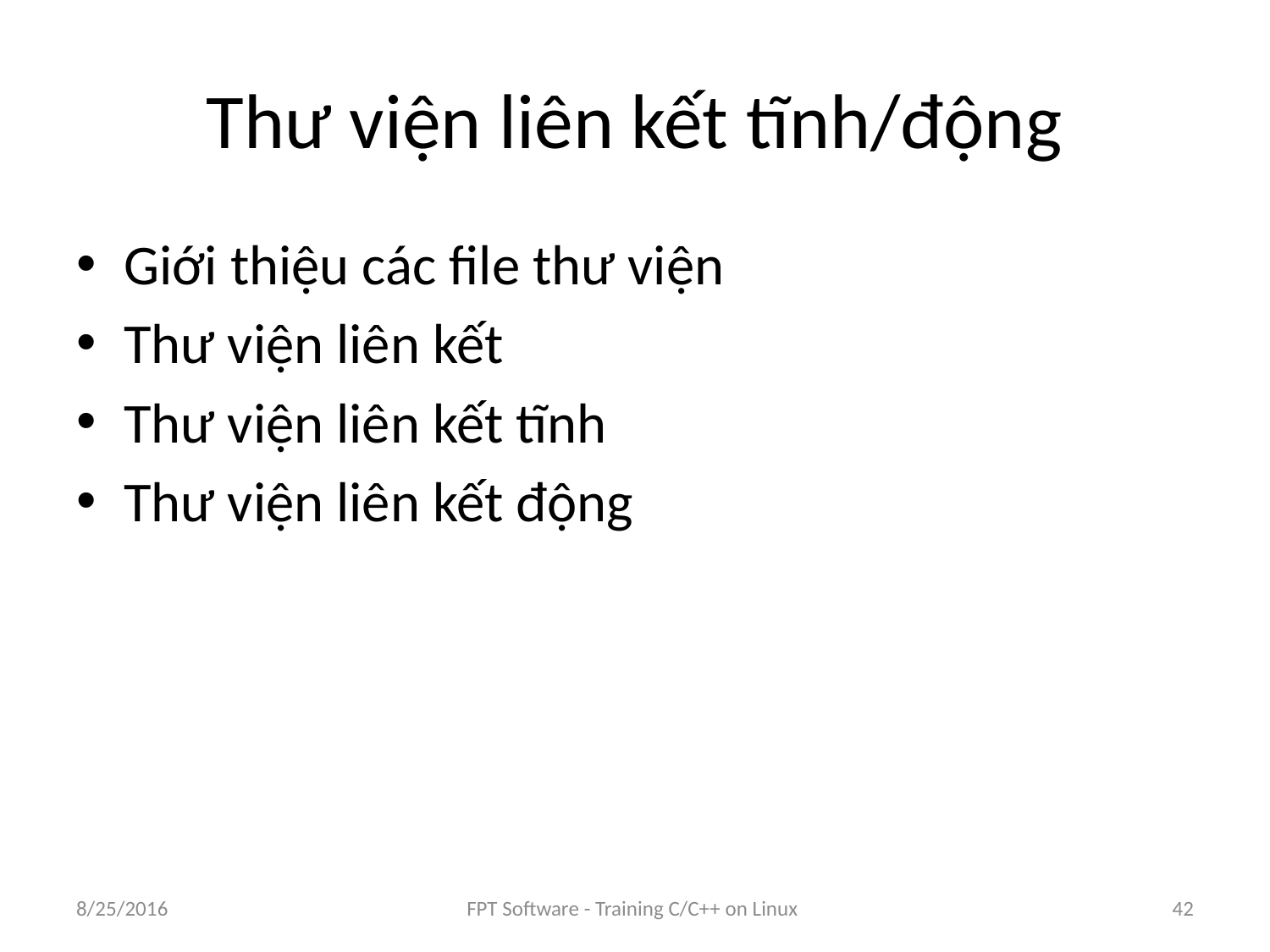

# Thư viện liên kết tĩnh/động
Giới thiệu các file thư viện
Thư viện liên kết
Thư viện liên kết tĩnh
Thư viện liên kết động

8/25/2016
FPT Software - Training C/C++ on Linux
42